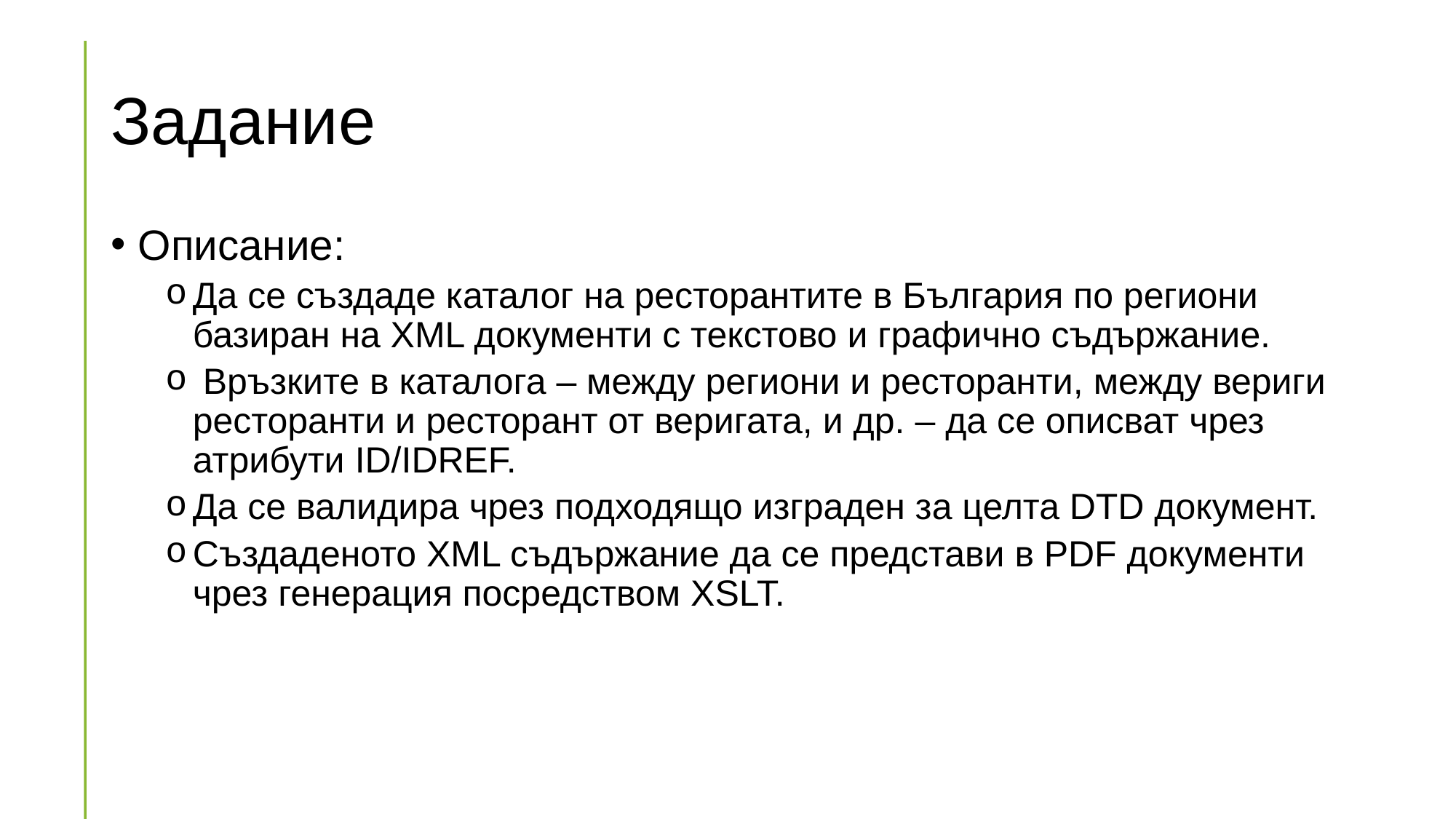

# Задание
Описание:
Да се създаде каталог на ресторантите в България по региони базиран на XML документи с текстово и графично съдържание.
 Връзките в каталога – между региони и ресторанти, между вериги ресторанти и ресторант от веригата, и др. – да се описват чрез атрибути ID/IDREF.
Да се валидира чрез подходящо изграден за целта DTD документ.
Създаденото XML съдържание да се представи в PDF документи чрез генерация посредством XSLT.